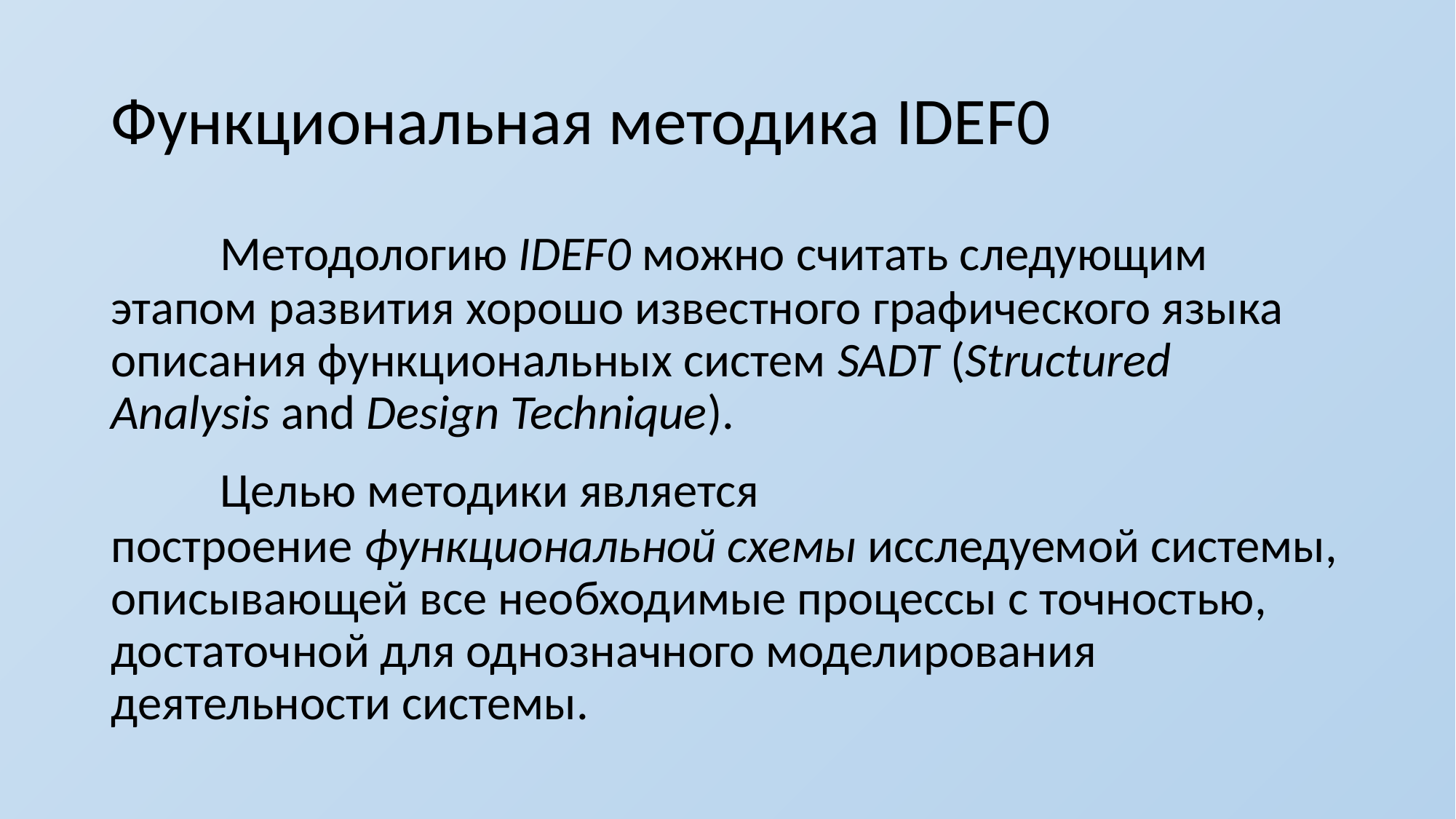

# Функциональная методика IDEF0
	Методологию IDEF0 можно считать следующим этапом развития хорошо известного графического языка описания функциональных систем SADT (Structured Analysis and Design Technique).
	Целью методики является построение функциональной схемы исследуемой системы, описывающей все необходимые процессы с точностью, достаточной для однозначного моделирования деятельности системы.